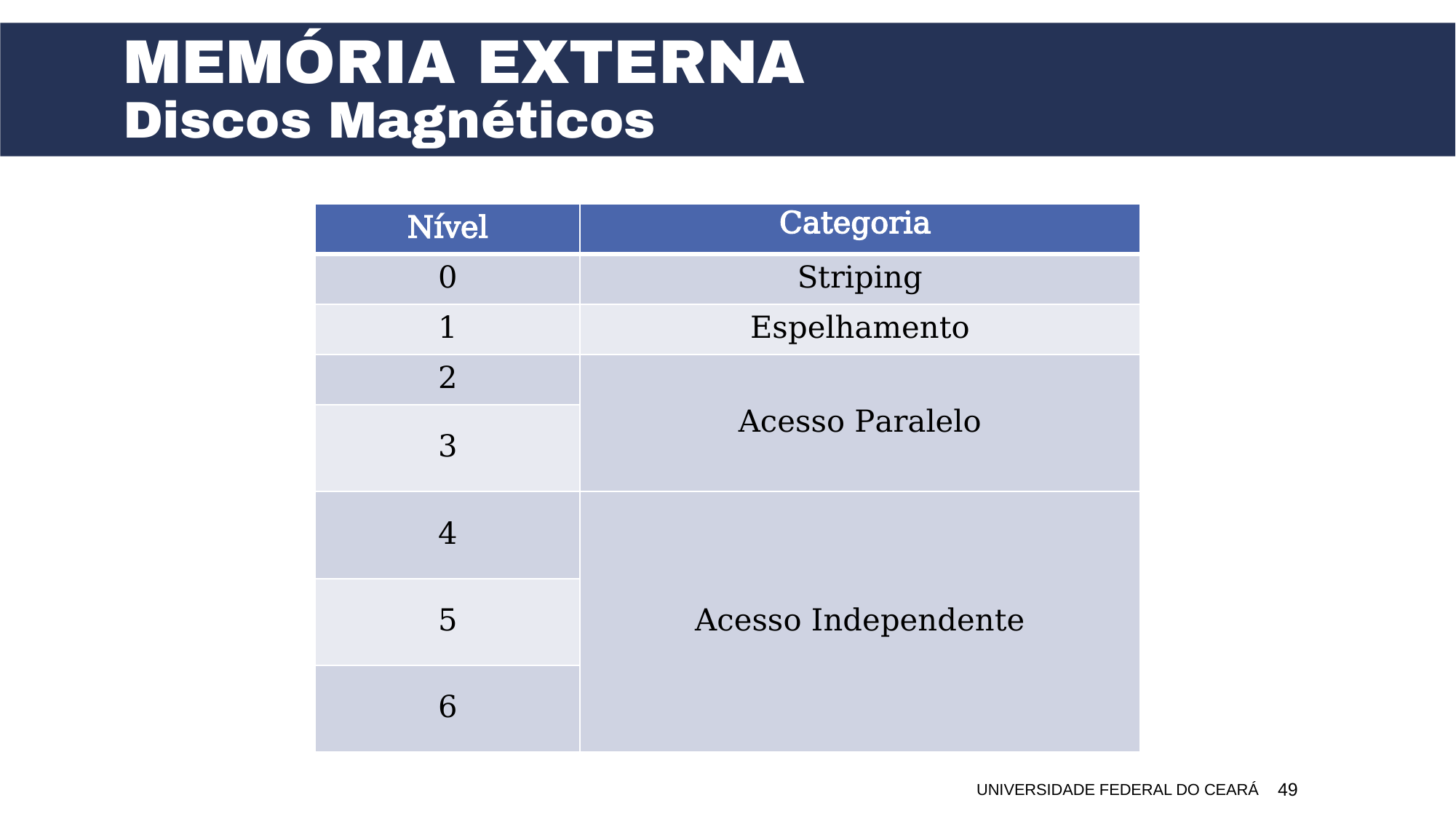

# Memória Externa Discos Magnéticos
| Nível | Categoria |
| --- | --- |
| 0 | Striping |
| 1 | Espelhamento |
| 2 | Acesso Paralelo |
| 3 |  |
| 4 | Acesso Independente |
| 5 |  |
| 6 |  |
UNIVERSIDADE FEDERAL DO CEARÁ
49